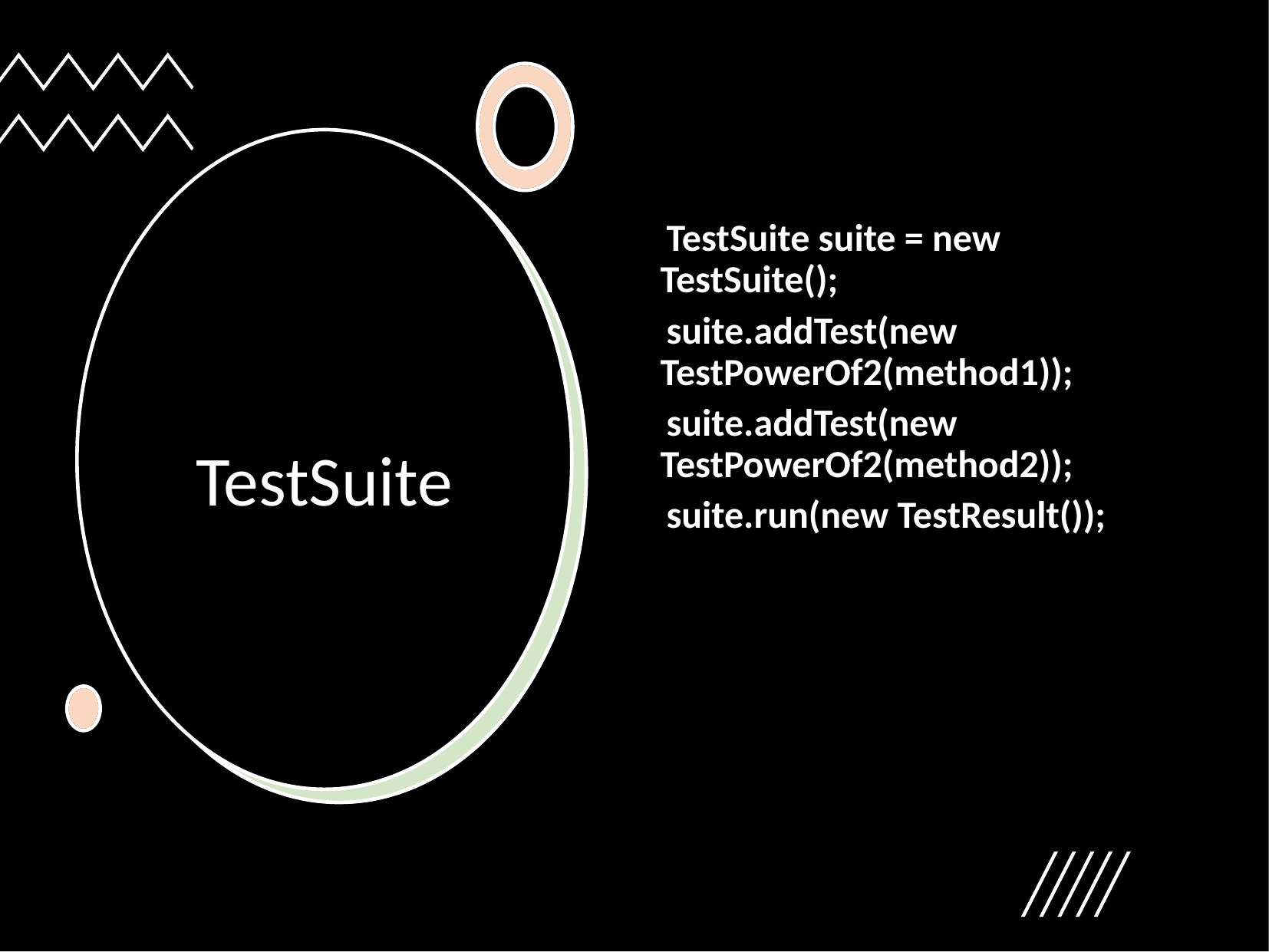

TestSuite suite = new TestSuite();
suite.addTest(new TestPowerOf2(method1));
suite.addTest(new TestPowerOf2(method2));
suite.run(new TestResult());

# TestSuite